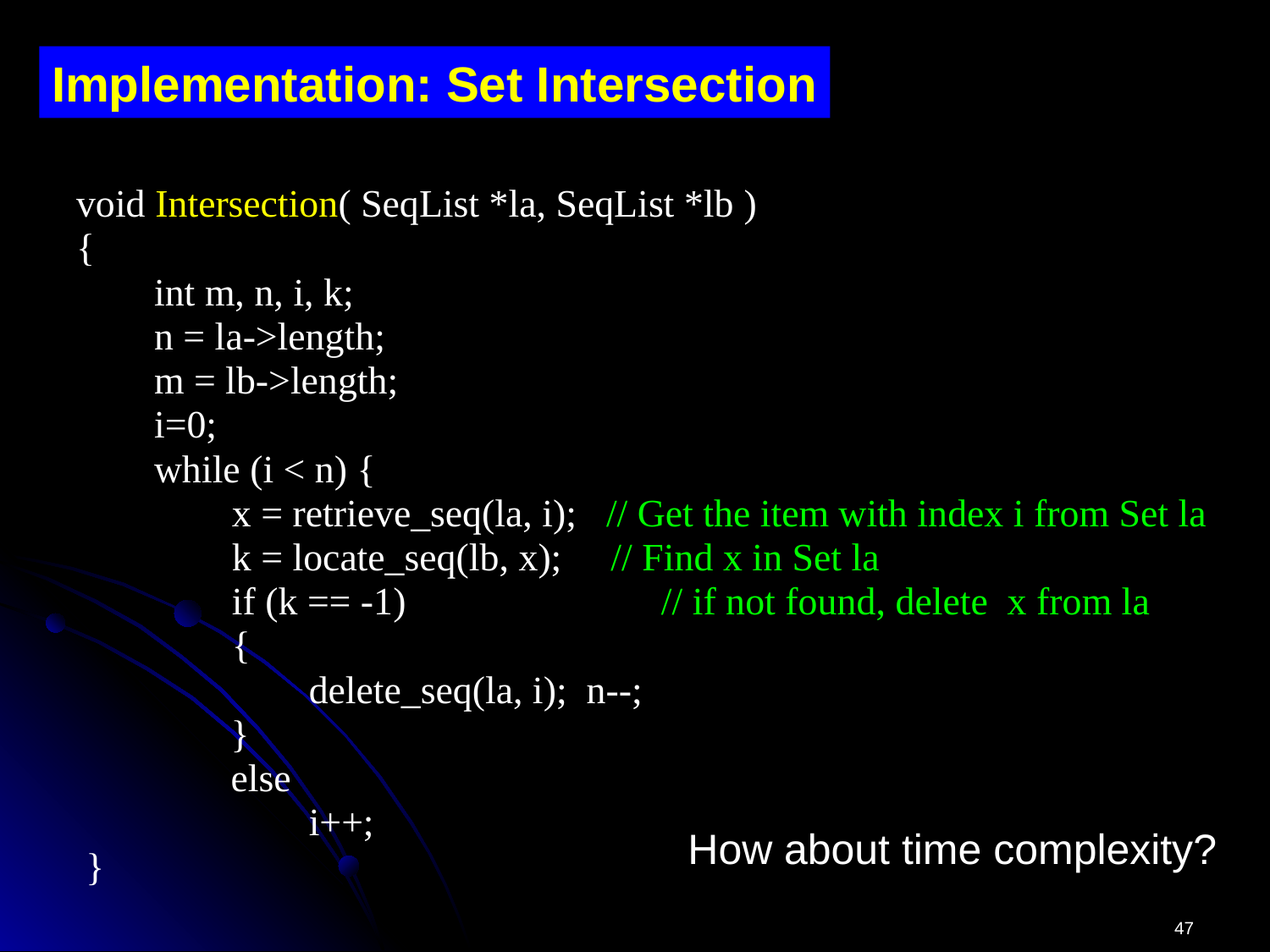

Implementation: Set Intersection
void Intersection( SeqList *la, SeqList *lb )
{
        int m, n, i, k;
        n = la->length;
        m = lb->length;
        i=0;
        while (i < n) {
                x = retrieve_seq(la, i);   // Get the item with index i from Set la
                k = locate_seq(lb, x);     // Find x in Set la
                if (k == -1)            	   // if not found, delete  x from la
                {
	                   delete_seq(la, i);  n--;
	           }
	           else
	                   i++;
 }
How about time complexity?

47